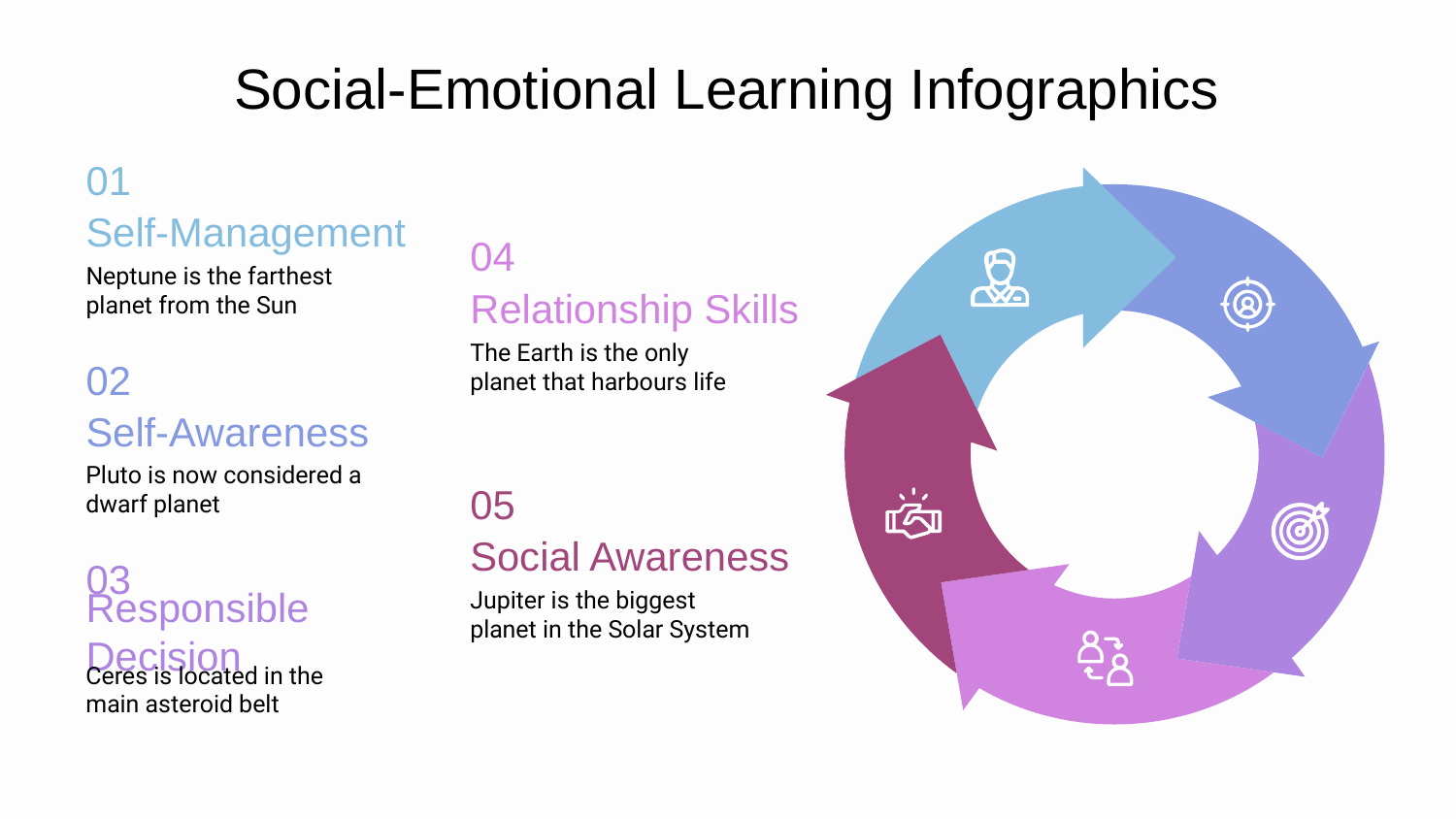

# Social-Emotional Learning Infographics
01
Self-Management
Neptune is the farthest planet from the Sun

04
Relationship Skills
The Earth is the only planet that harbours life

02
Self-Awareness
Pluto is now considered a dwarf planet
05
Social Awareness
Jupiter is the biggest planet in the Solar System

03
Responsible Decision
Ceres is located in the main asteroid belt